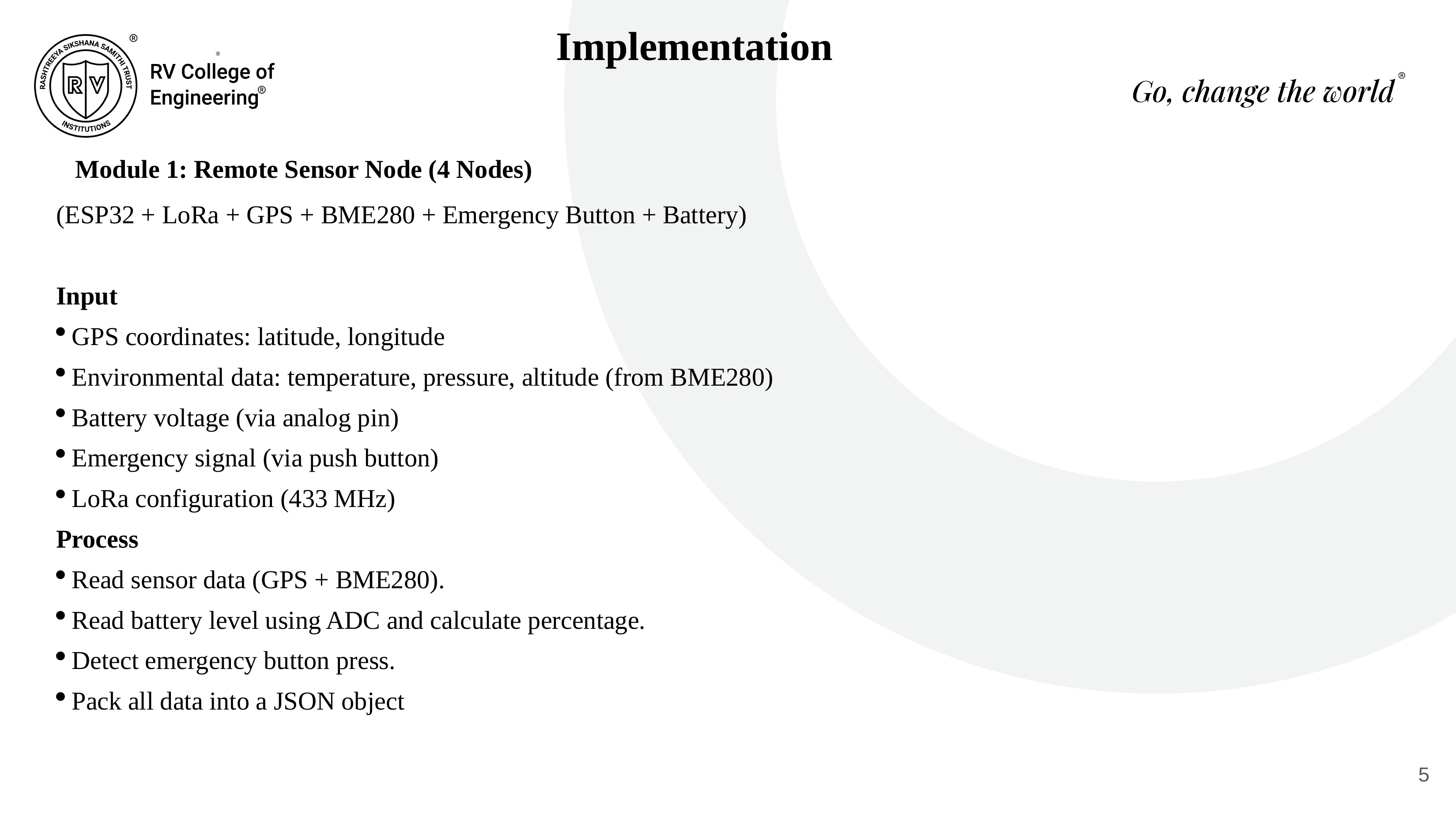

Implementation

   Module 1: Remote Sensor Node (4 Nodes)
(ESP32 + LoRa + GPS + BME280 + Emergency Button + Battery)

Input
GPS coordinates: latitude, longitude
Environmental data: temperature, pressure, altitude (from BME280)
Battery voltage (via analog pin)
Emergency signal (via push button)
LoRa configuration (433 MHz)
Process
Read sensor data (GPS + BME280).
Read battery level using ADC and calculate percentage.
Detect emergency button press.
Pack all data into a JSON object

5